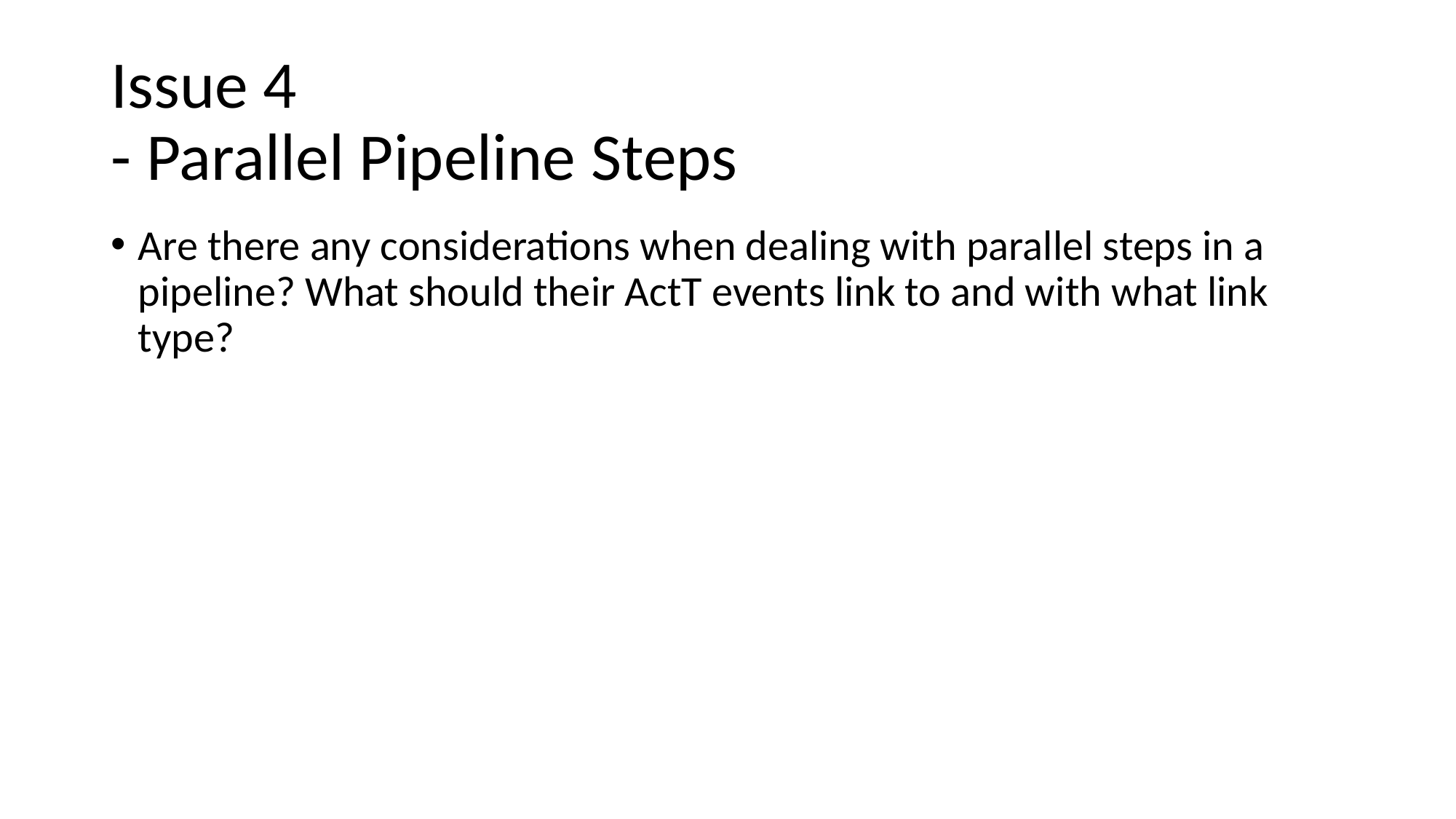

# Issue 4 - Parallel Pipeline Steps
Are there any considerations when dealing with parallel steps in a pipeline? What should their ActT events link to and with what link type?